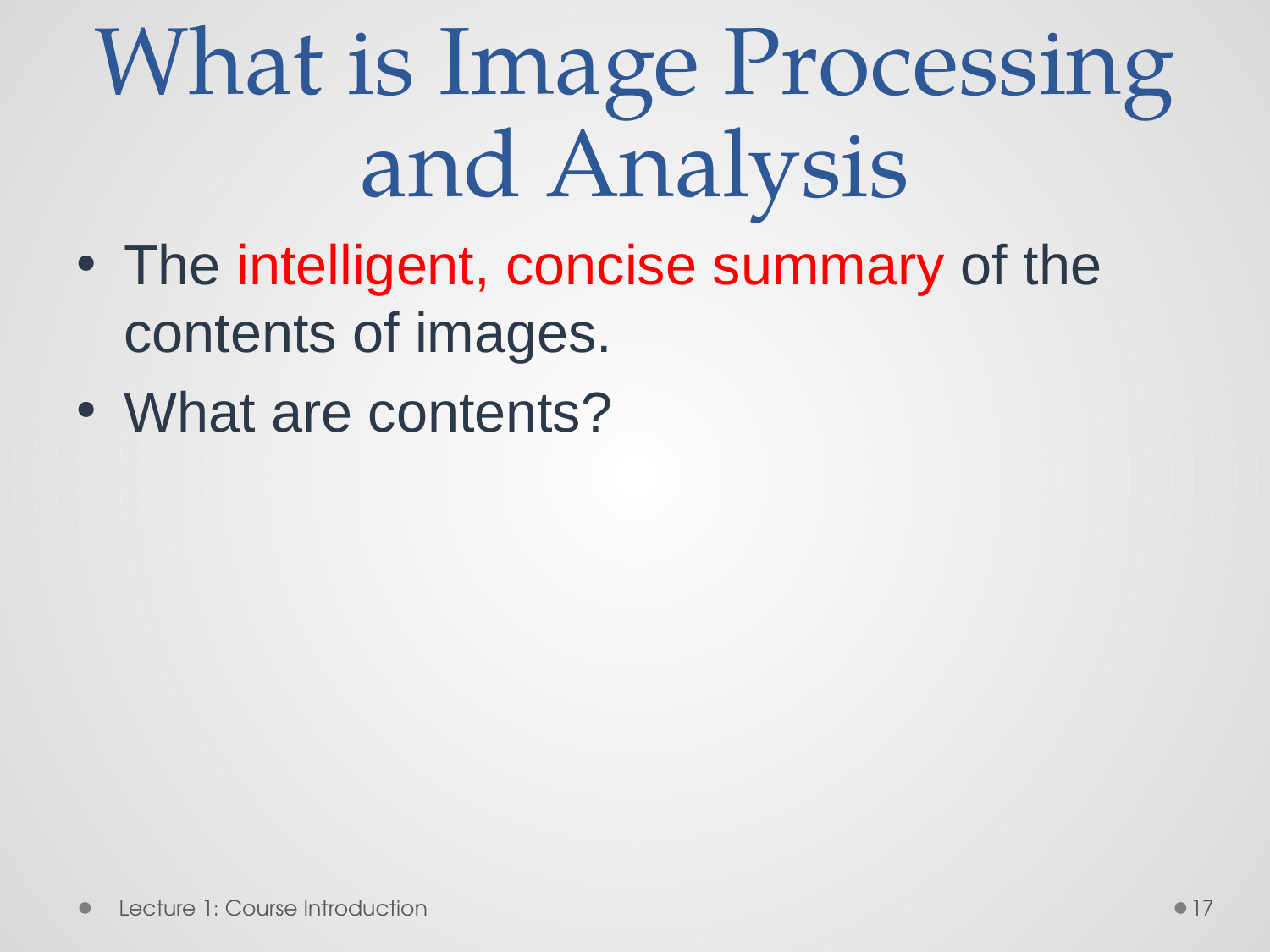

# What is Image Processing and Analysis
The intelligent, concise summary of the contents of images.
What are contents?
17